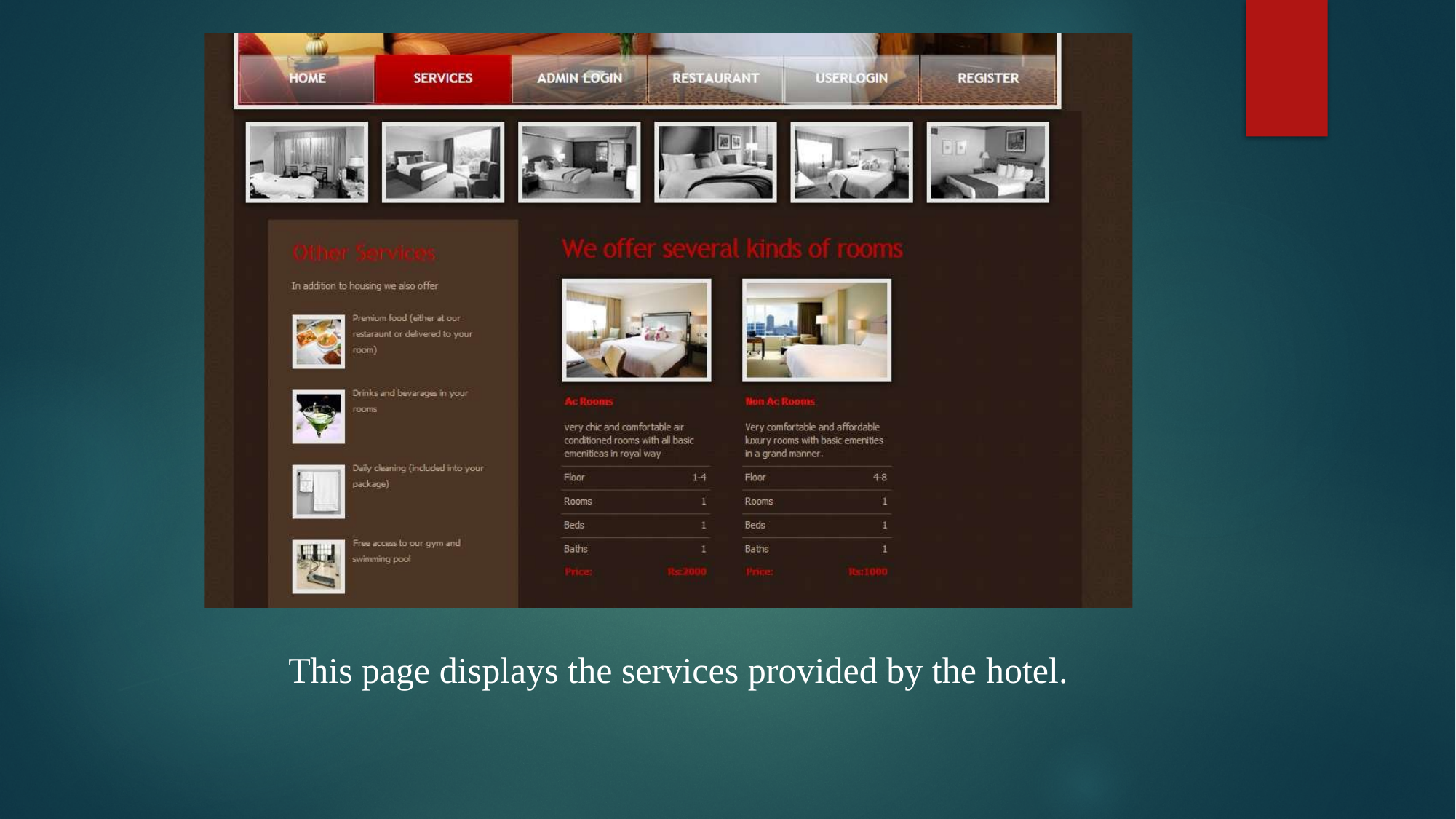

This page displays the services provided by the hotel.